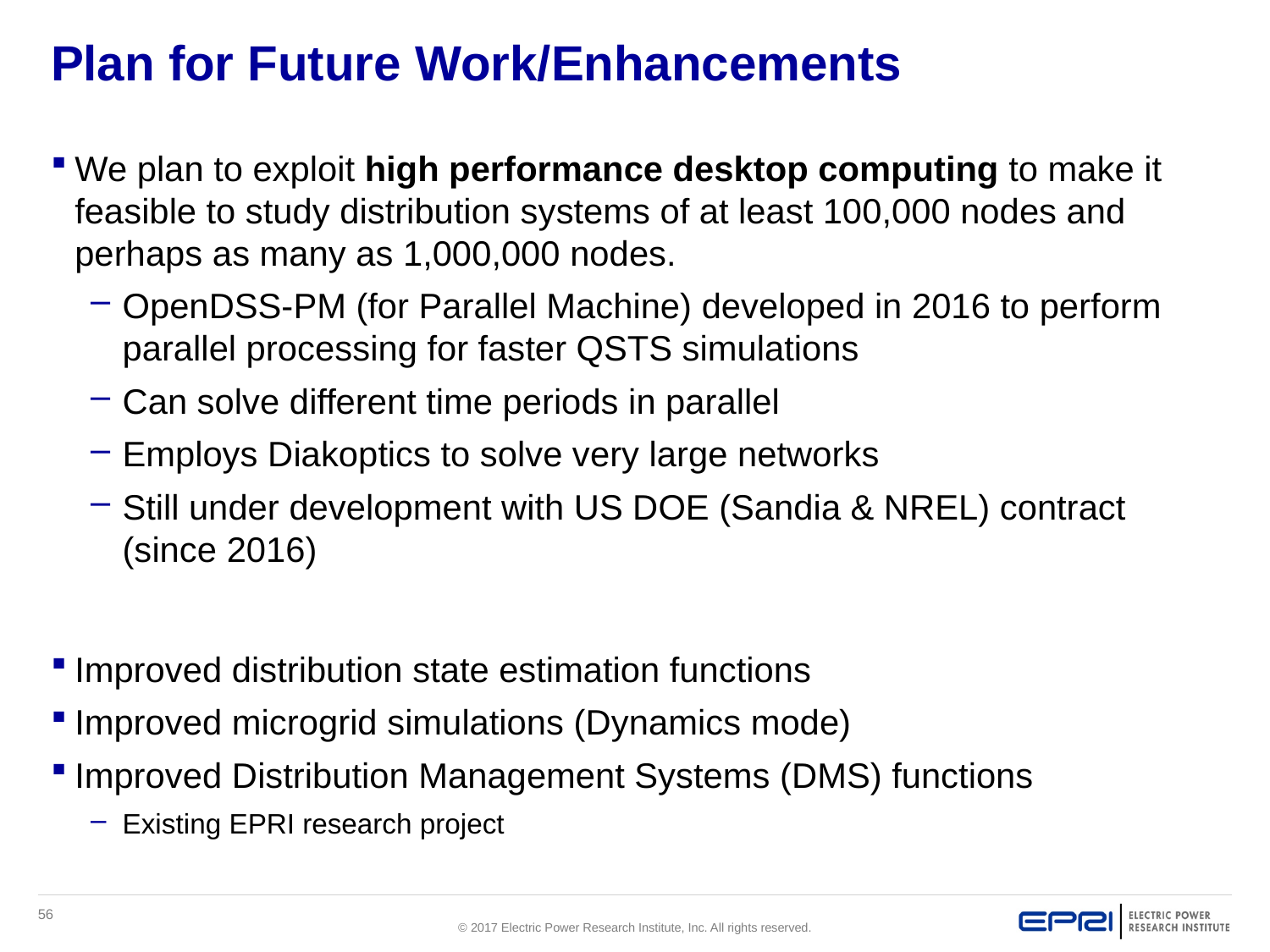

# Plan for Future Work/Enhancements
We plan to exploit high performance desktop computing to make it feasible to study distribution systems of at least 100,000 nodes and perhaps as many as 1,000,000 nodes.
OpenDSS-PM (for Parallel Machine) developed in 2016 to perform parallel processing for faster QSTS simulations
Can solve different time periods in parallel
Employs Diakoptics to solve very large networks
Still under development with US DOE (Sandia & NREL) contract (since 2016)

Improved distribution state estimation functions
Improved microgrid simulations (Dynamics mode)
Improved Distribution Management Systems (DMS) functions
Existing EPRI research project